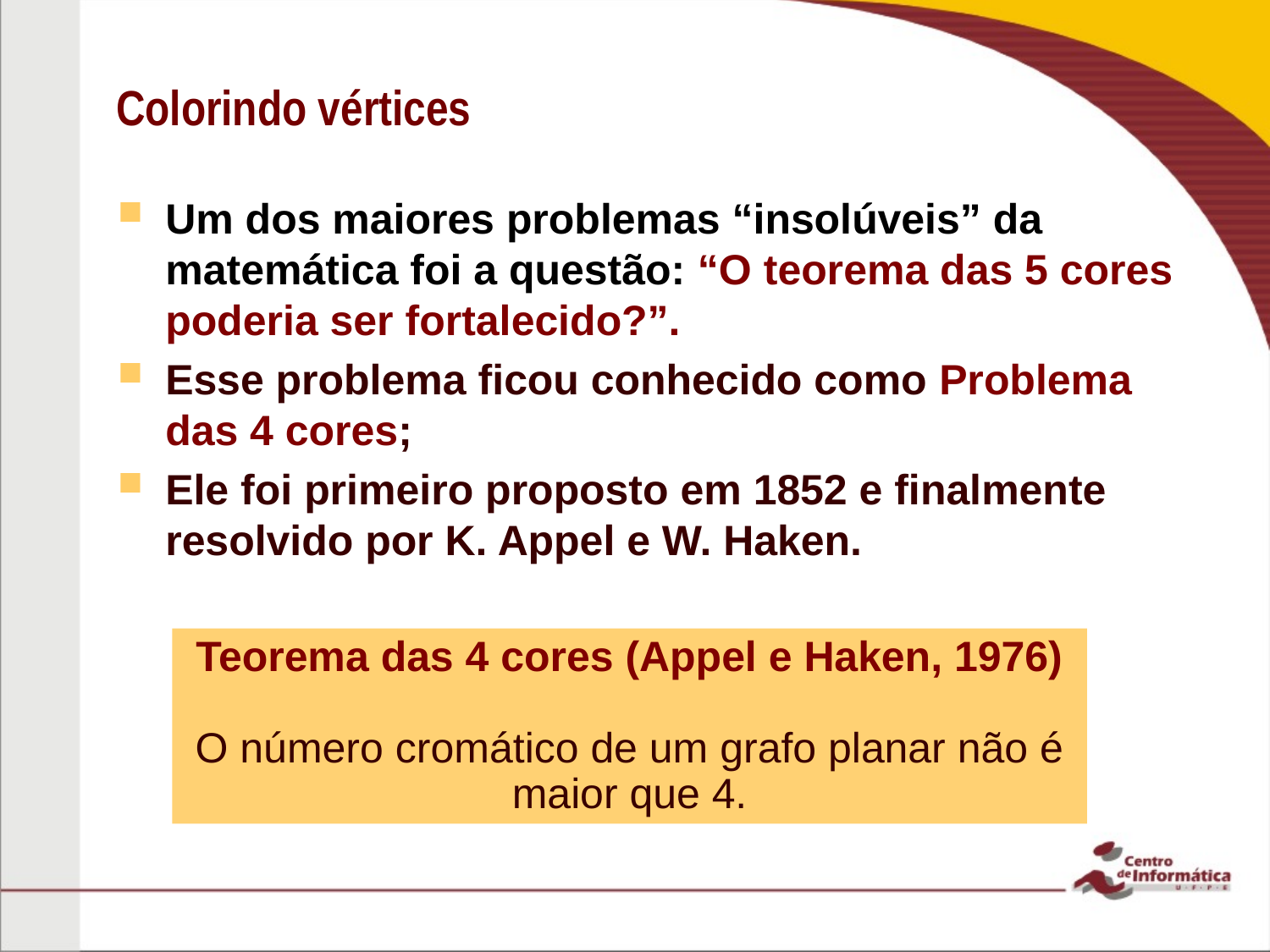

# Colorindo vértices
Um dos maiores problemas “insolúveis” da matemática foi a questão: “O teorema das 5 cores poderia ser fortalecido?”.
Esse problema ficou conhecido como Problema das 4 cores;
Ele foi primeiro proposto em 1852 e finalmente resolvido por K. Appel e W. Haken.
Teorema das 4 cores (Appel e Haken, 1976)

O número cromático de um grafo planar não é maior que 4.